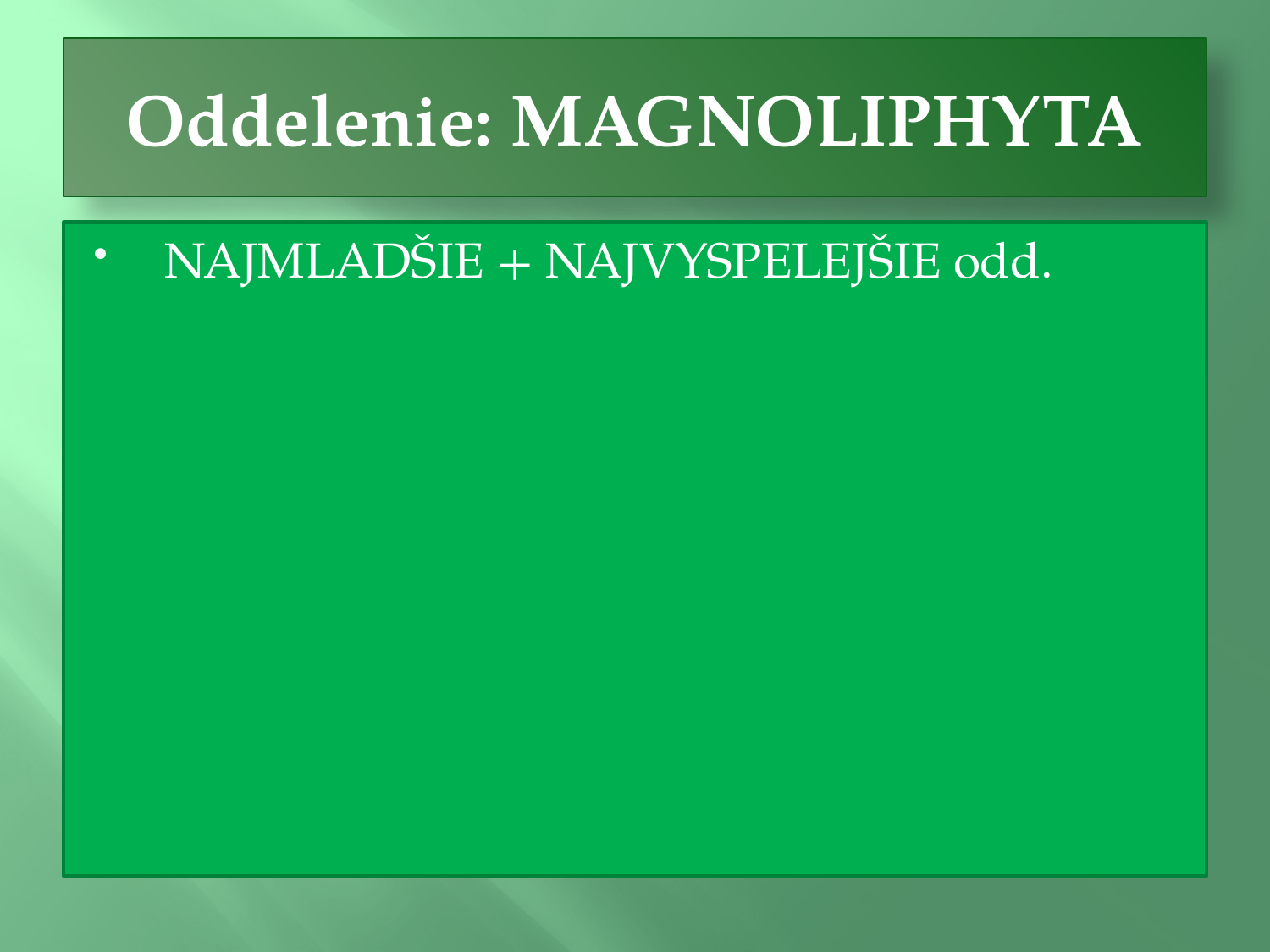

# Oddelenie: MAGNOLIPHYTA
 NAJMLADŠIE + NAJVYSPELEJŠIE odd.